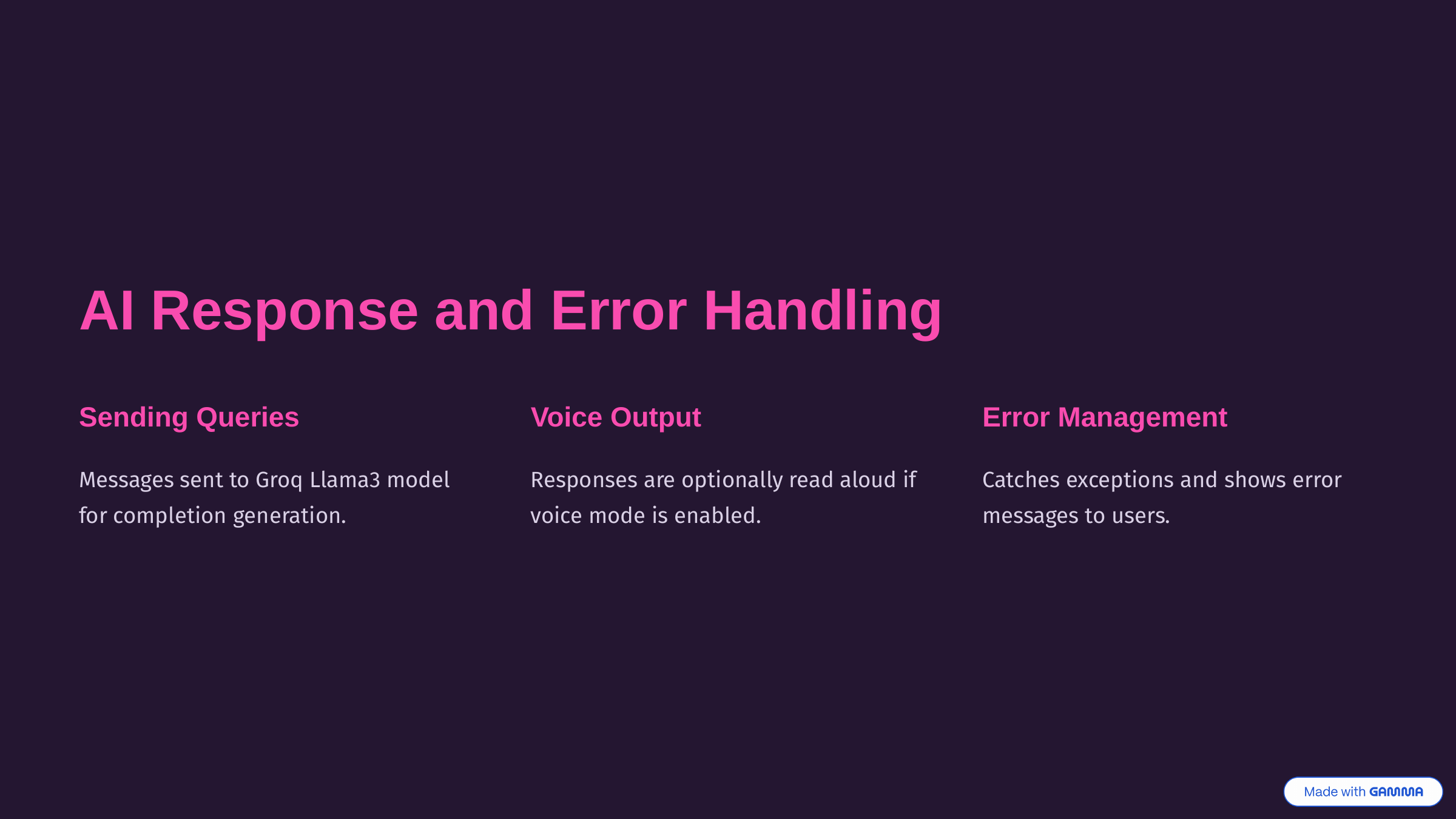

AI Response and Error Handling
Sending Queries
Voice Output
Error Management
Messages sent to Groq Llama3 model for completion generation.
Responses are optionally read aloud if voice mode is enabled.
Catches exceptions and shows error messages to users.